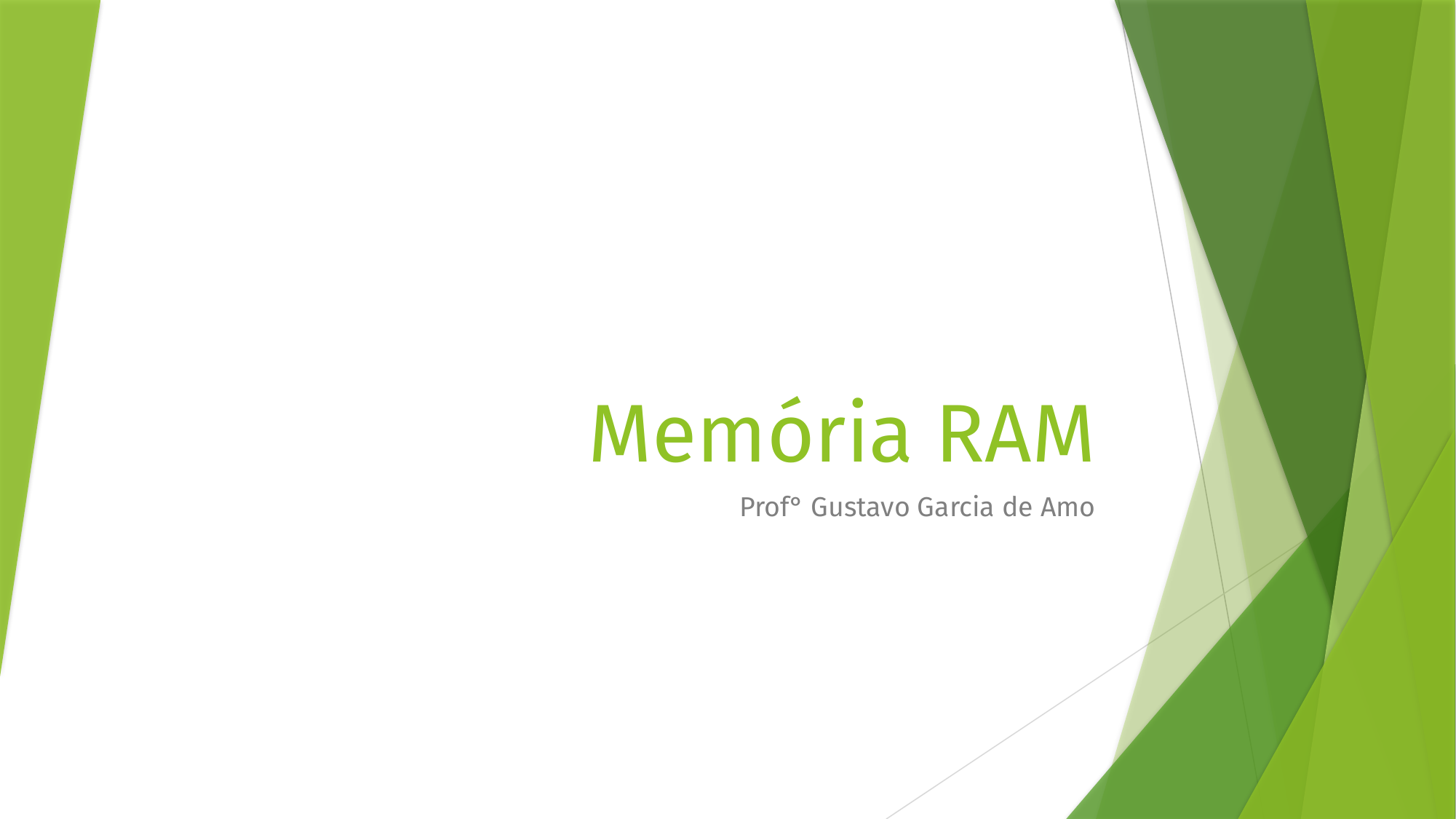

# Memória RAM
Prof° Gustavo Garcia de Amo